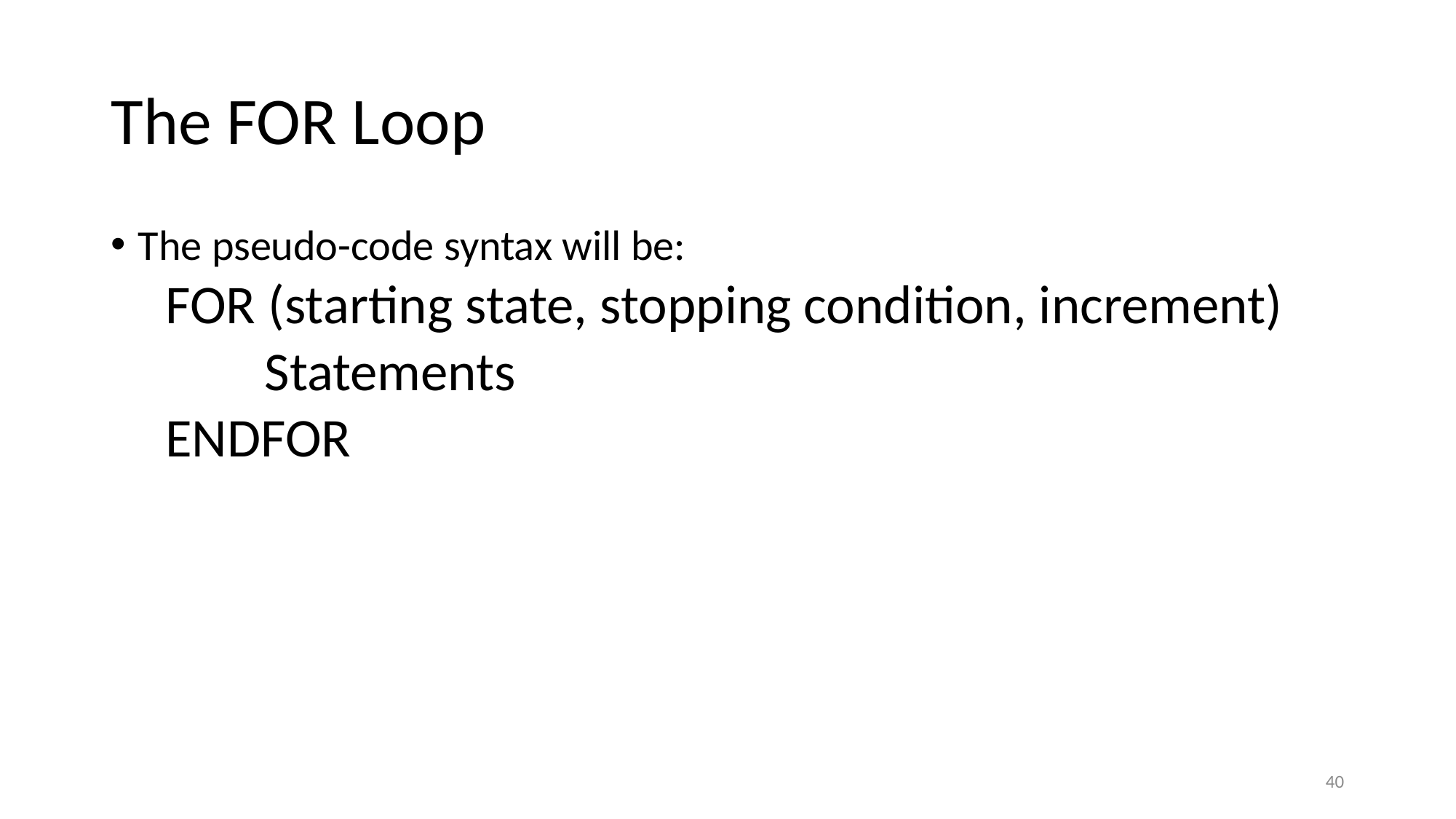

# The FOR Loop
The pseudo-code syntax will be:
FOR (starting state, stopping condition, increment)
        Statements
ENDFOR
40